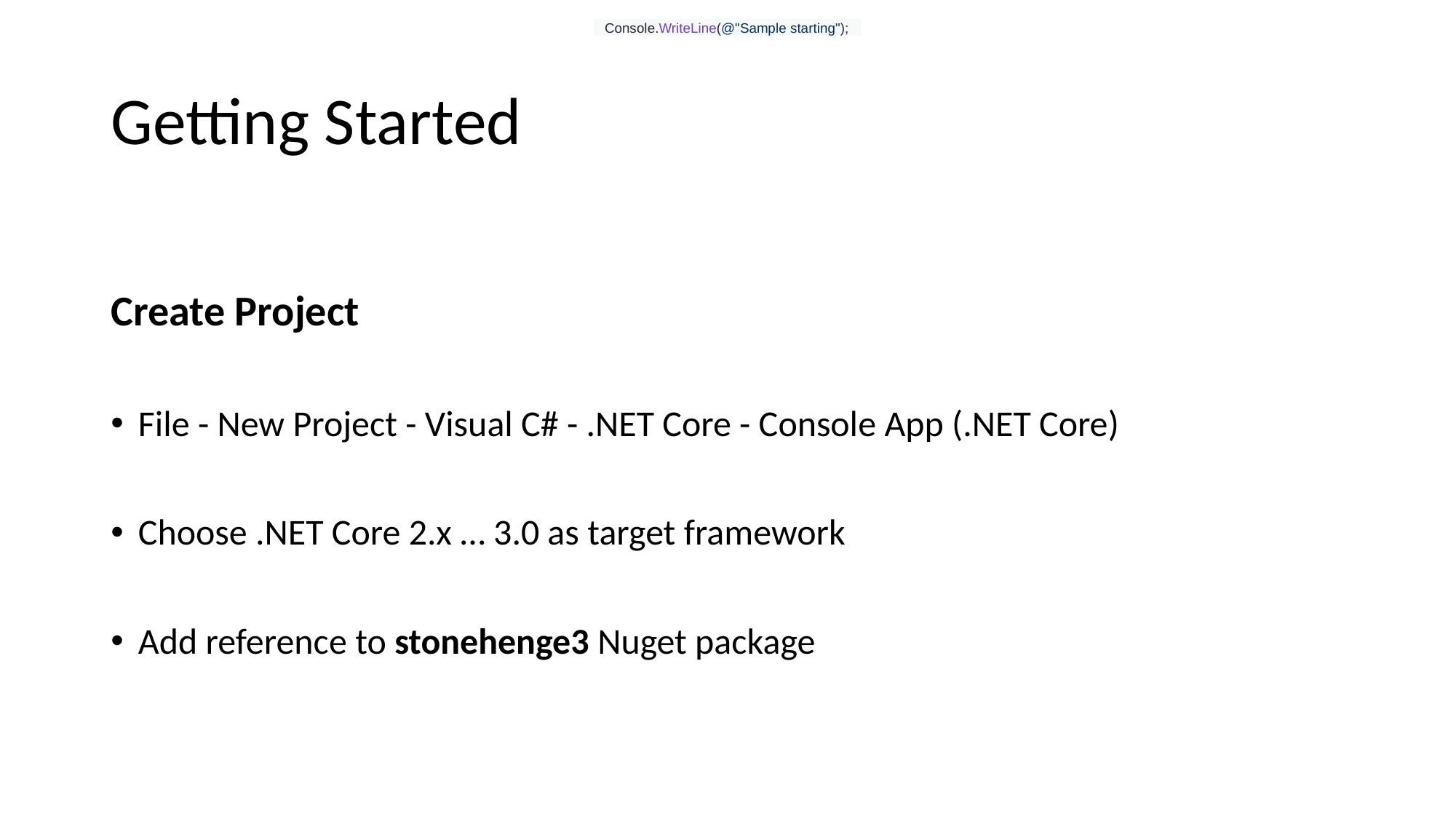

Console.WriteLine(@"Sample starting");
# Getting Started

Create Project

File - New Project - Visual C# - .NET Core - Console App (.NET Core)

Choose .NET Core 2.x … 3.0 as target framework

Add reference to stonehenge3 Nuget package